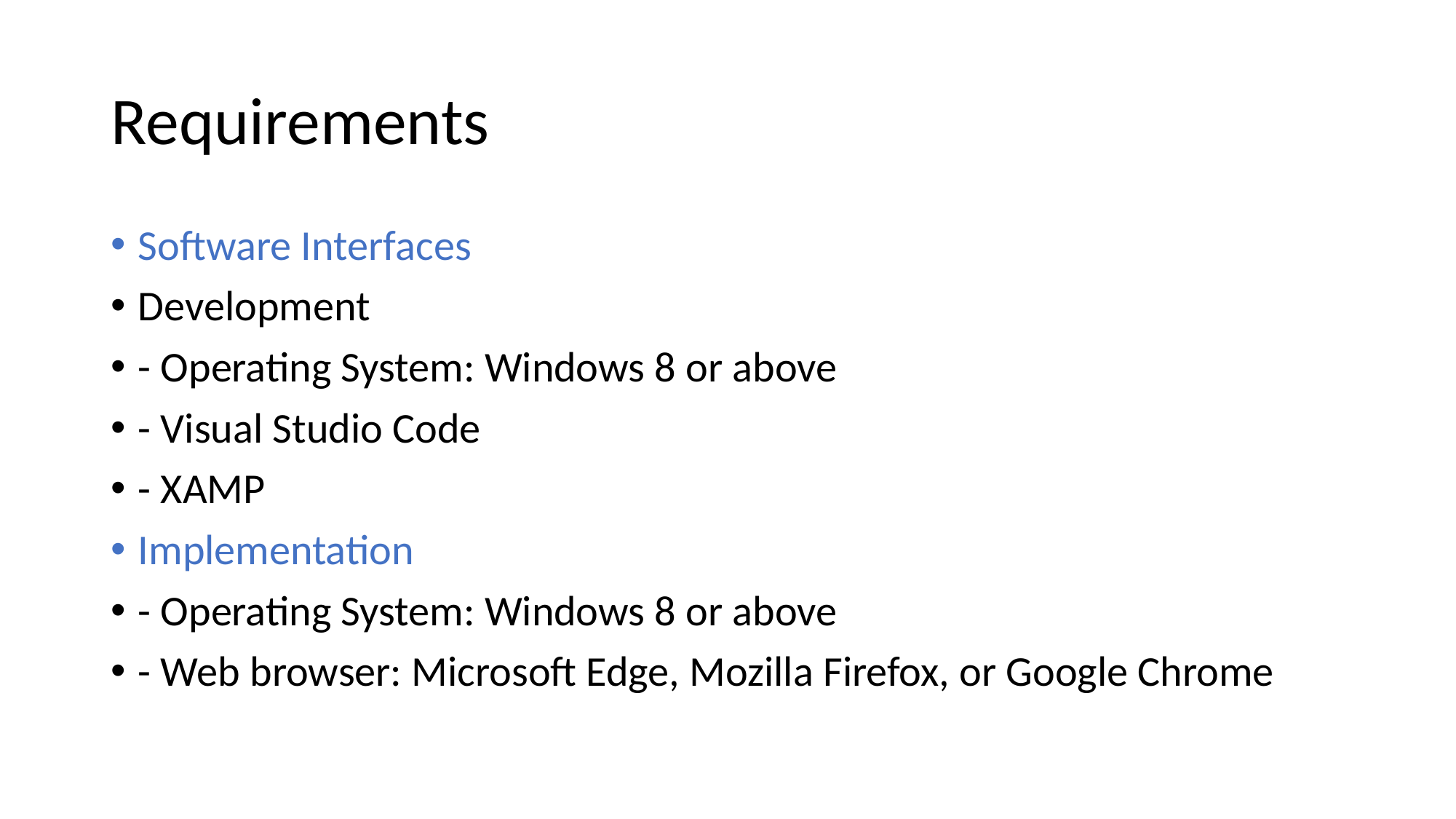

# Requirements
Software Interfaces
Development
- Operating System: Windows 8 or above
- Visual Studio Code
- XAMP
Implementation
- Operating System: Windows 8 or above
- Web browser: Microsoft Edge, Mozilla Firefox, or Google Chrome